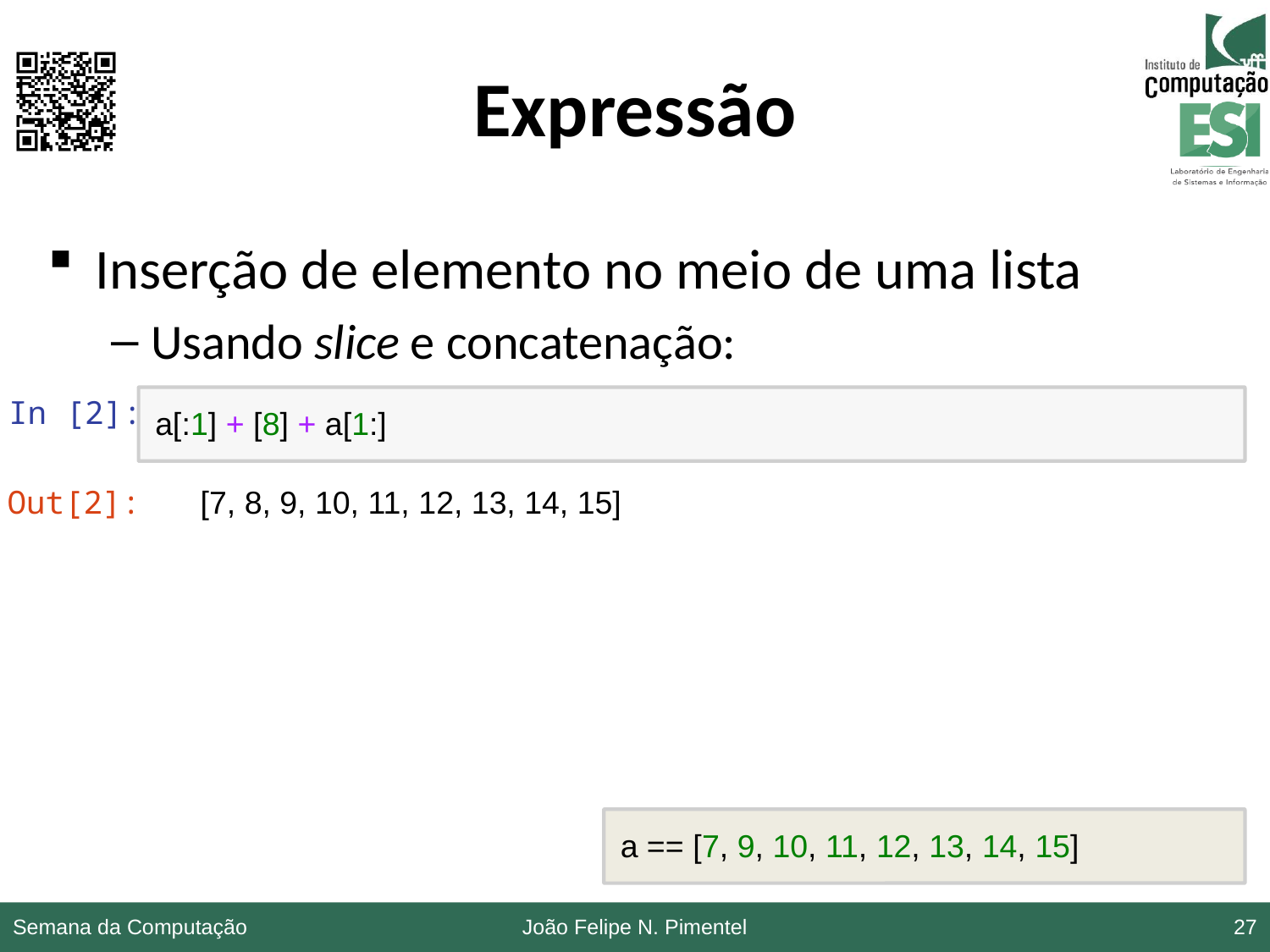

# Expressão
Inserção de elemento no meio de uma lista
Usando slice e concatenação:
In [2]:
a[:1] + [8] + a[1:]
Out[2]:
[7, 8, 9, 10, 11, 12, 13, 14, 15]
a == [7, 9, 10, 11, 12, 13, 14, 15]
Semana da Computação
João Felipe N. Pimentel
27